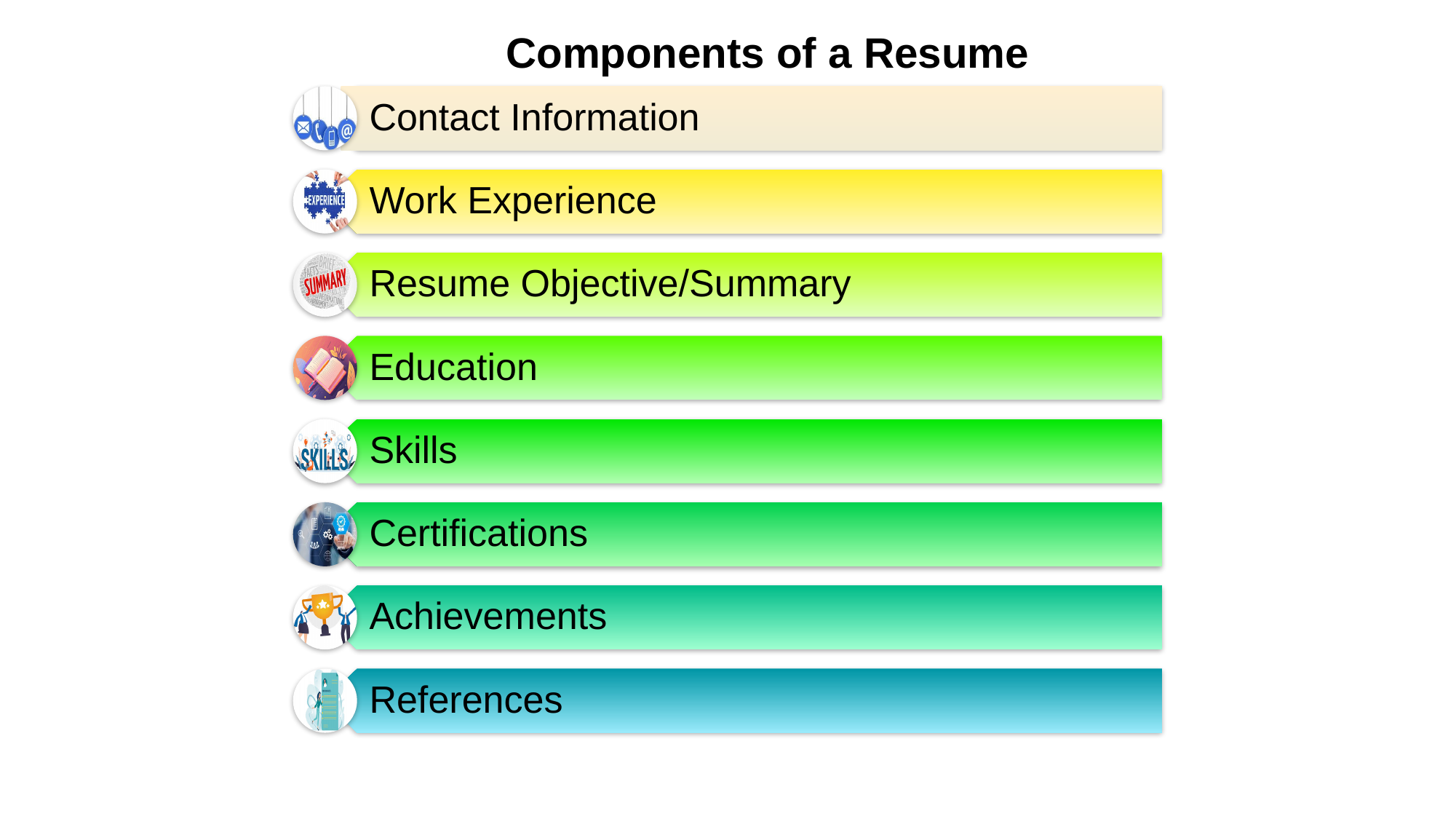

Components of a Resume

Contact Information

Work Experience

Resume Objective/Summary

Education

Skills

Certifications

Achievements

References